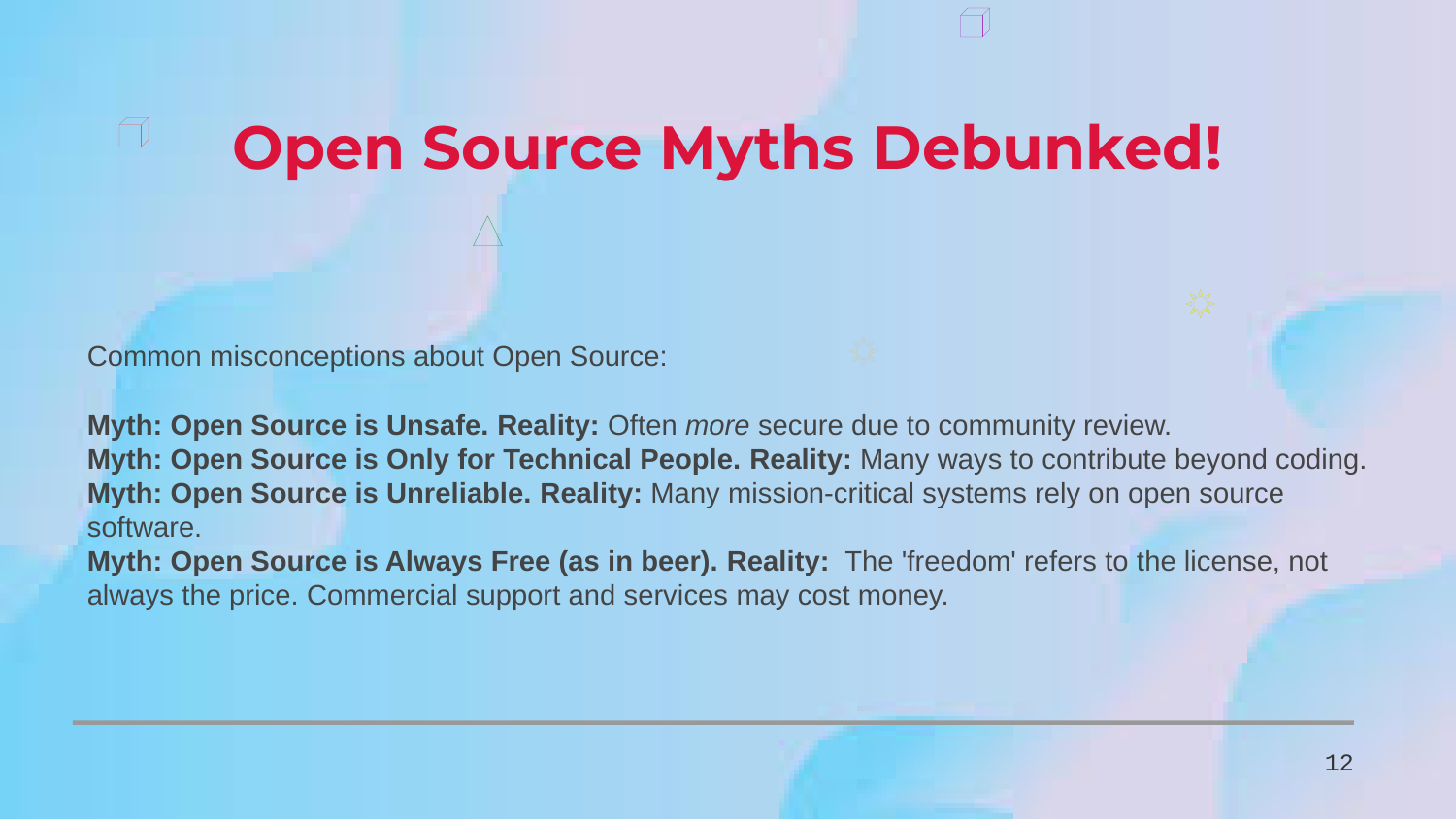

Open Source Myths Debunked!

Common misconceptions about Open Source:

Myth: Open Source is Unsafe. Reality: Often more secure due to community review.
Myth: Open Source is Only for Technical People. Reality: Many ways to contribute beyond coding.
Myth: Open Source is Unreliable. Reality: Many mission-critical systems rely on open source software.
Myth: Open Source is Always Free (as in beer). Reality:  The 'freedom' refers to the license, not always the price. Commercial support and services may cost money.

12